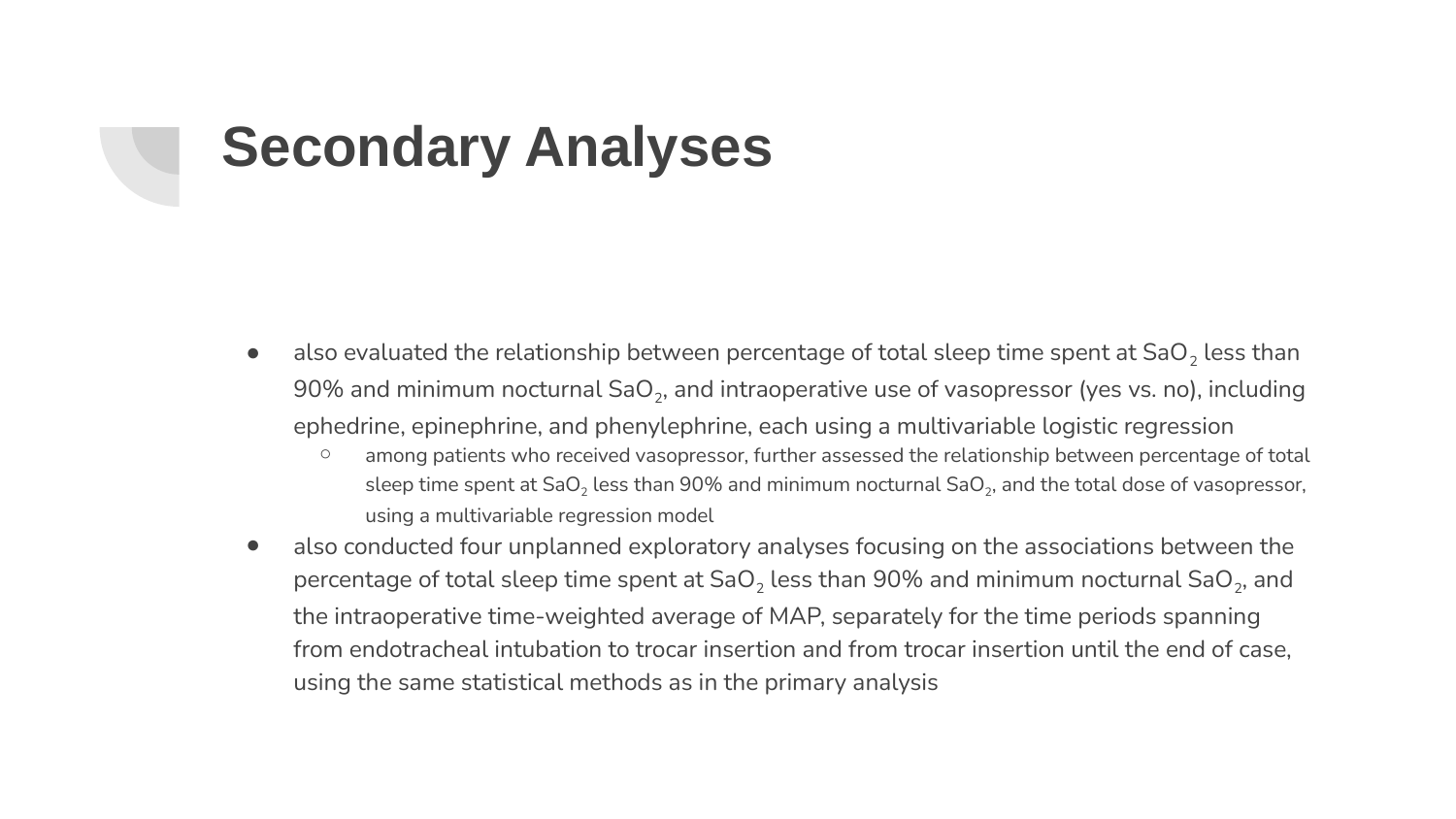

# Secondary Analyses
also evaluated the relationship between percentage of total sleep time spent at SaO2 less than 90% and minimum nocturnal SaO2, and intraoperative use of vasopressor (yes vs. no), including ephedrine, epinephrine, and phenylephrine, each using a multivariable logistic regression
among patients who received vasopressor, further assessed the relationship between percentage of total sleep time spent at SaO2 less than 90% and minimum nocturnal SaO2, and the total dose of vasopressor, using a multivariable regression model
also conducted four unplanned exploratory analyses focusing on the associations between the percentage of total sleep time spent at SaO2 less than 90% and minimum nocturnal SaO2, and the intraoperative time-weighted average of MAP, separately for the time periods spanning from endotracheal intubation to trocar insertion and from trocar insertion until the end of case, using the same statistical methods as in the primary analysis